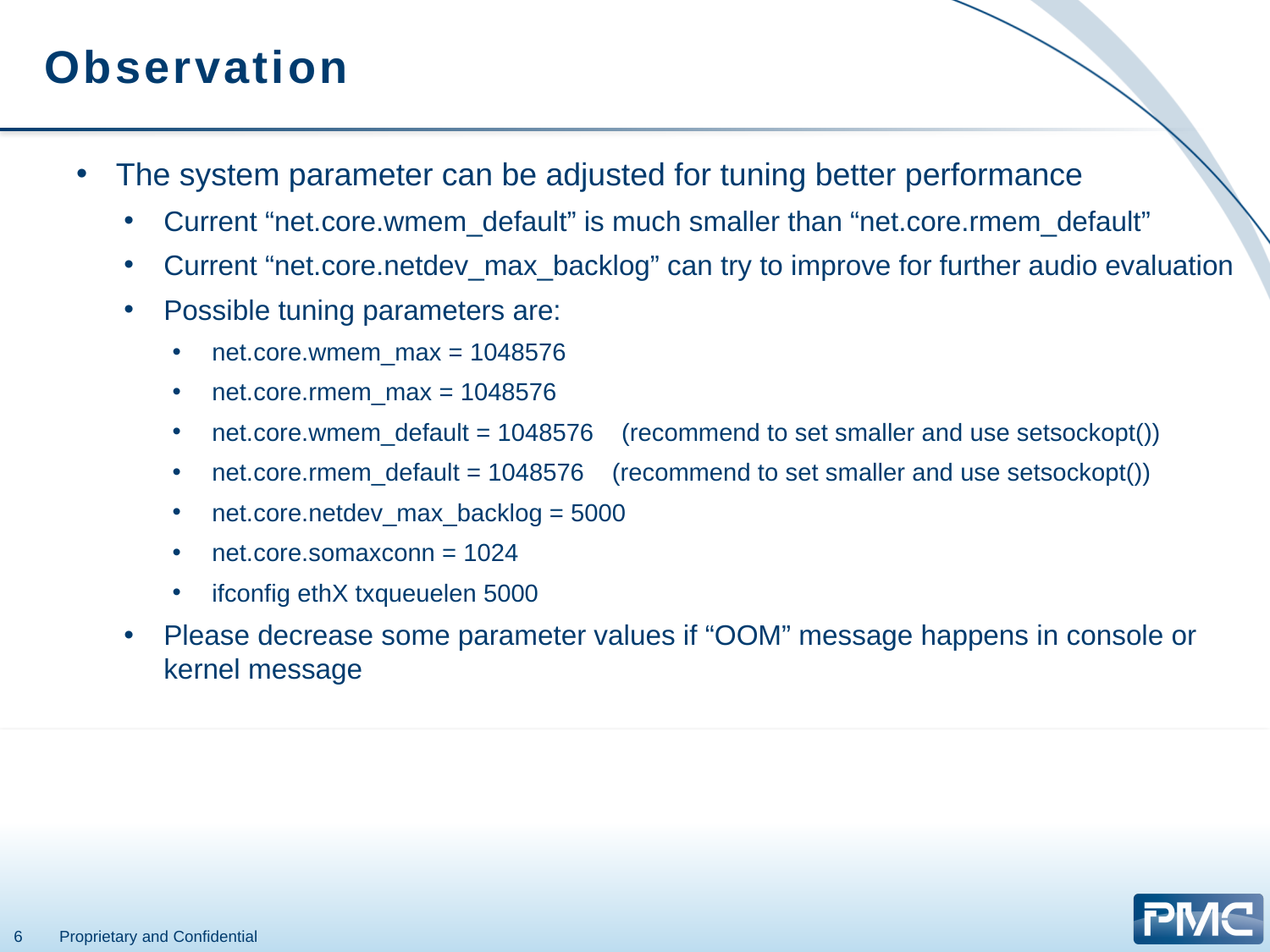

# Observation
The system parameter can be adjusted for tuning better performance
Current “net.core.wmem_default” is much smaller than “net.core.rmem_default”
Current “net.core.netdev_max_backlog” can try to improve for further audio evaluation
Possible tuning parameters are:
net.core.wmem_max = 1048576
net.core.rmem_max = 1048576
net.core.wmem_default = 1048576    (recommend to set smaller and use setsockopt())
net.core.rmem_default = 1048576    (recommend to set smaller and use setsockopt())
net.core.netdev_max_backlog = 5000
net.core.somaxconn = 1024
ifconfig ethX txqueuelen 5000
Please decrease some parameter values if “OOM” message happens in console or kernel message